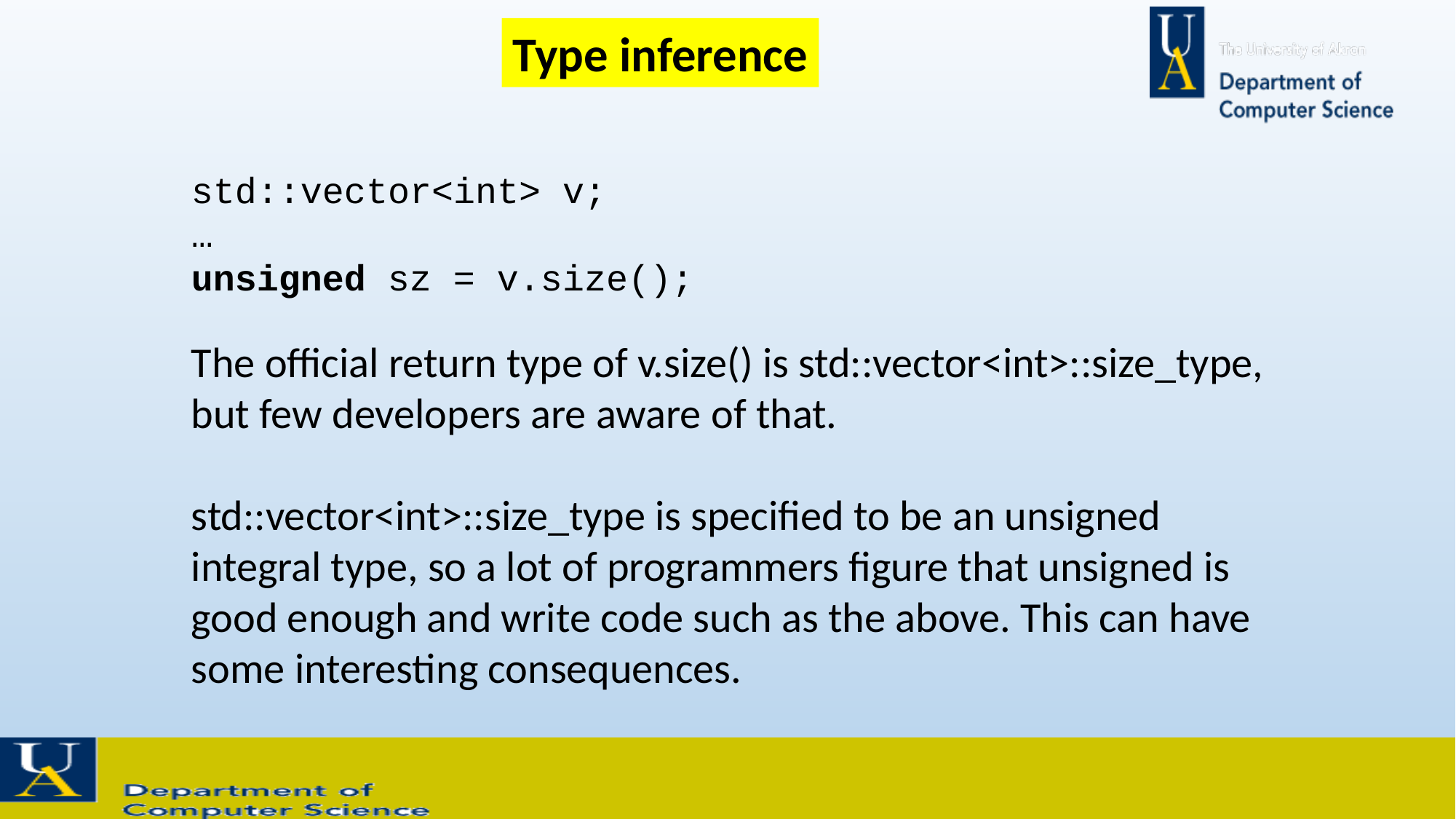

Type inference

std::vector<int> v;
…
unsigned sz = v.size();

The official return type of v.size() is std::vector<int>::size_type, but few developers are aware of that.

std::vector<int>::size_type is specified to be an unsigned integral type, so a lot of programmers figure that unsigned is good enough and write code such as the above. This can have some interesting consequences.